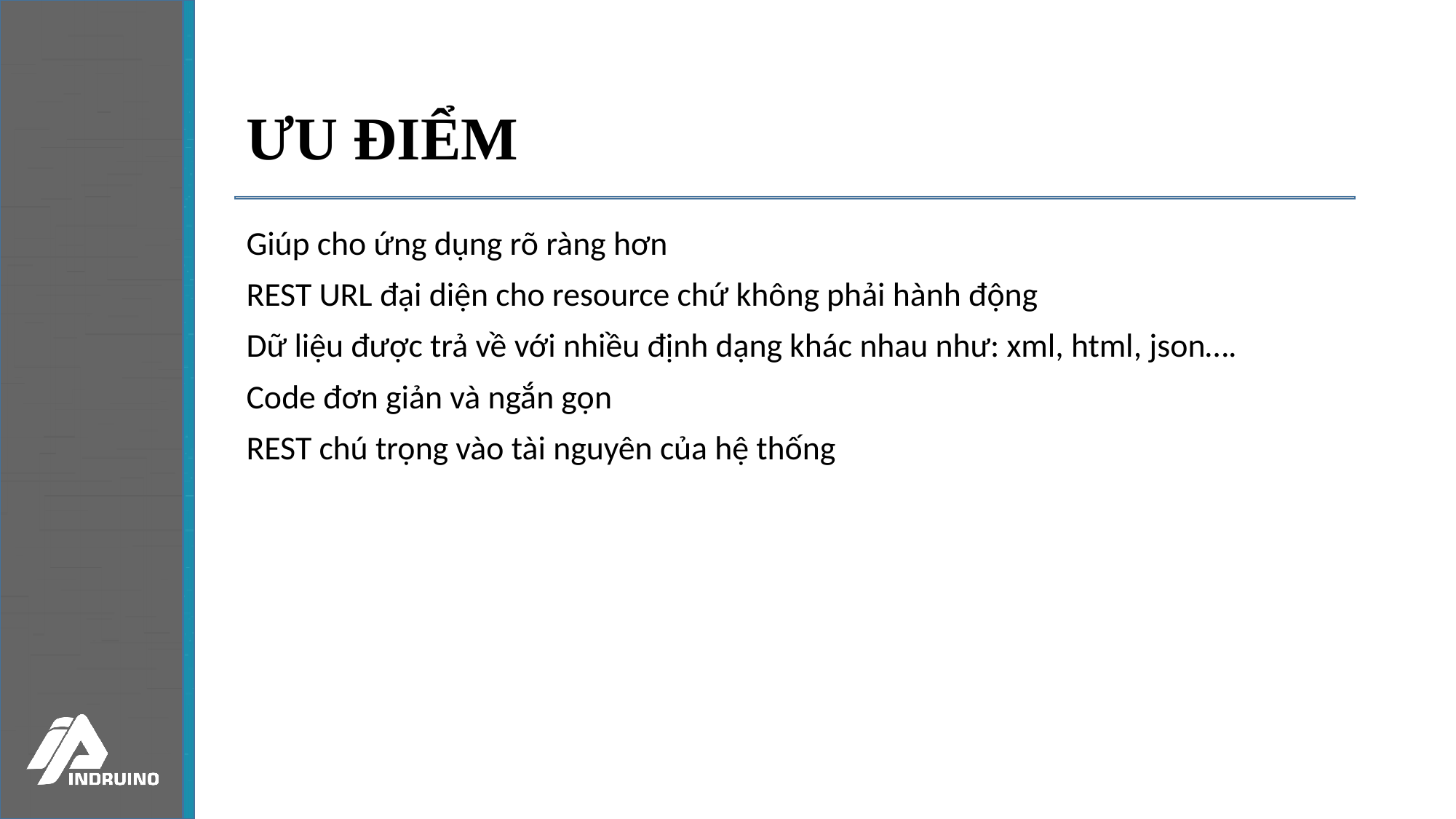

# ƯU ĐIỂM
Giúp cho ứng dụng rõ ràng hơn
REST URL đại diện cho resource chứ không phải hành động
Dữ liệu được trả về với nhiều định dạng khác nhau như: xml, html, json….
Code đơn giản và ngắn gọn
REST chú trọng vào tài nguyên của hệ thống